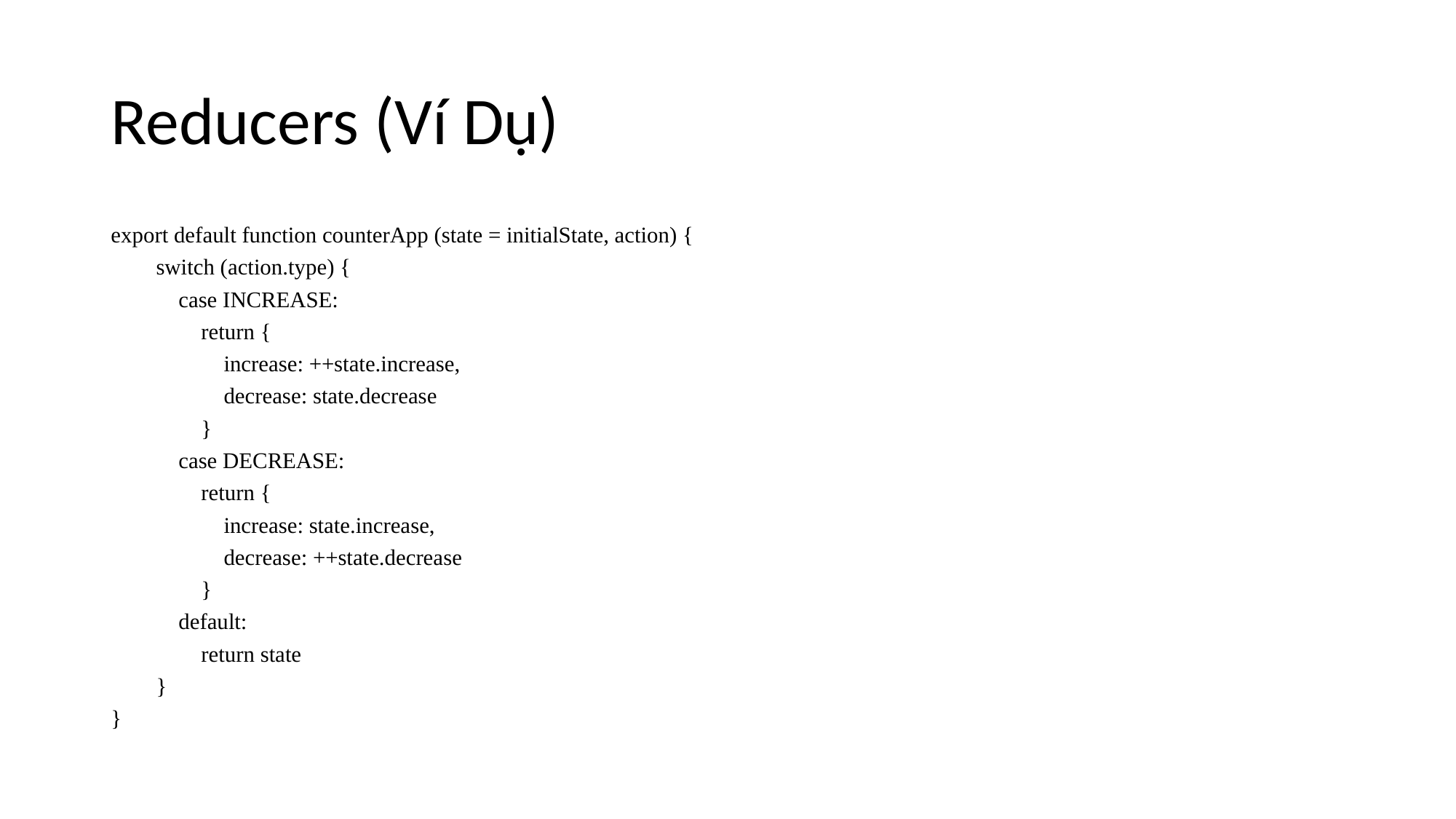

# Reducers (Ví Dụ)
export default function counterApp (state = initialState, action) {
        switch (action.type) {
            case INCREASE:
                return {
                    increase: ++state.increase,
                    decrease: state.decrease
                }
            case DECREASE:
                return {
                    increase: state.increase,
                    decrease: ++state.decrease
                }
            default:
                return state
        }
}